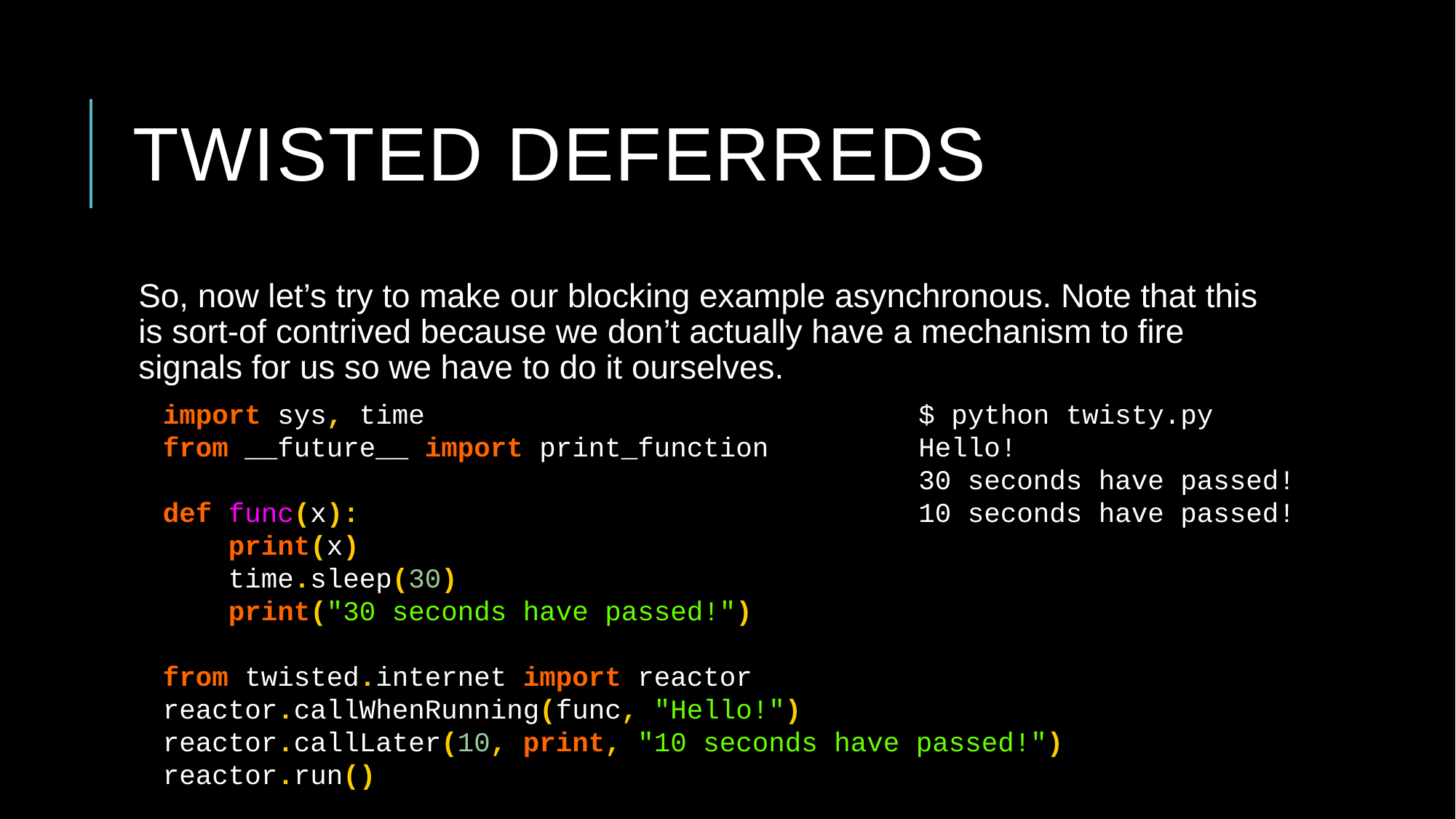

# Twisted deferreds
So, now let’s try to make our blocking example asynchronous. Note that this is sort-of contrived because we don’t actually have a mechanism to fire signals for us so we have to do it ourselves.
import sys, time
from __future__ import print_function
def func(x):
    print(x)
    time.sleep(30)
    print("30 seconds have passed!")
from twisted.internet import reactor
reactor.callWhenRunning(func, "Hello!")
reactor.callLater(10, print, "10 seconds have passed!")
reactor.run()
$ python twisty.py
Hello!
30 seconds have passed!
10 seconds have passed!